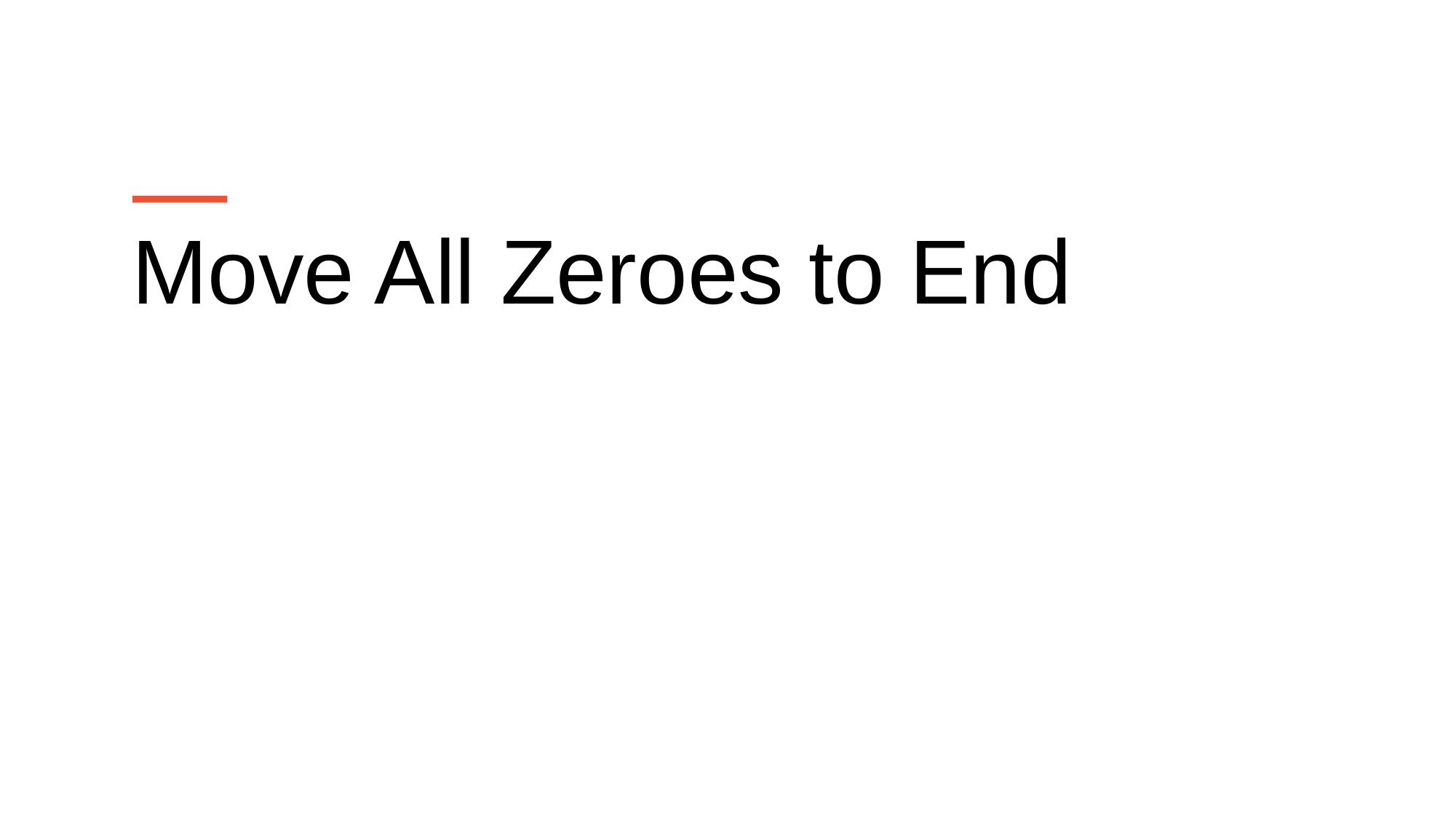

Move All Zeroes to End
Topic/Course
Sub-Topic (Example: name of college)